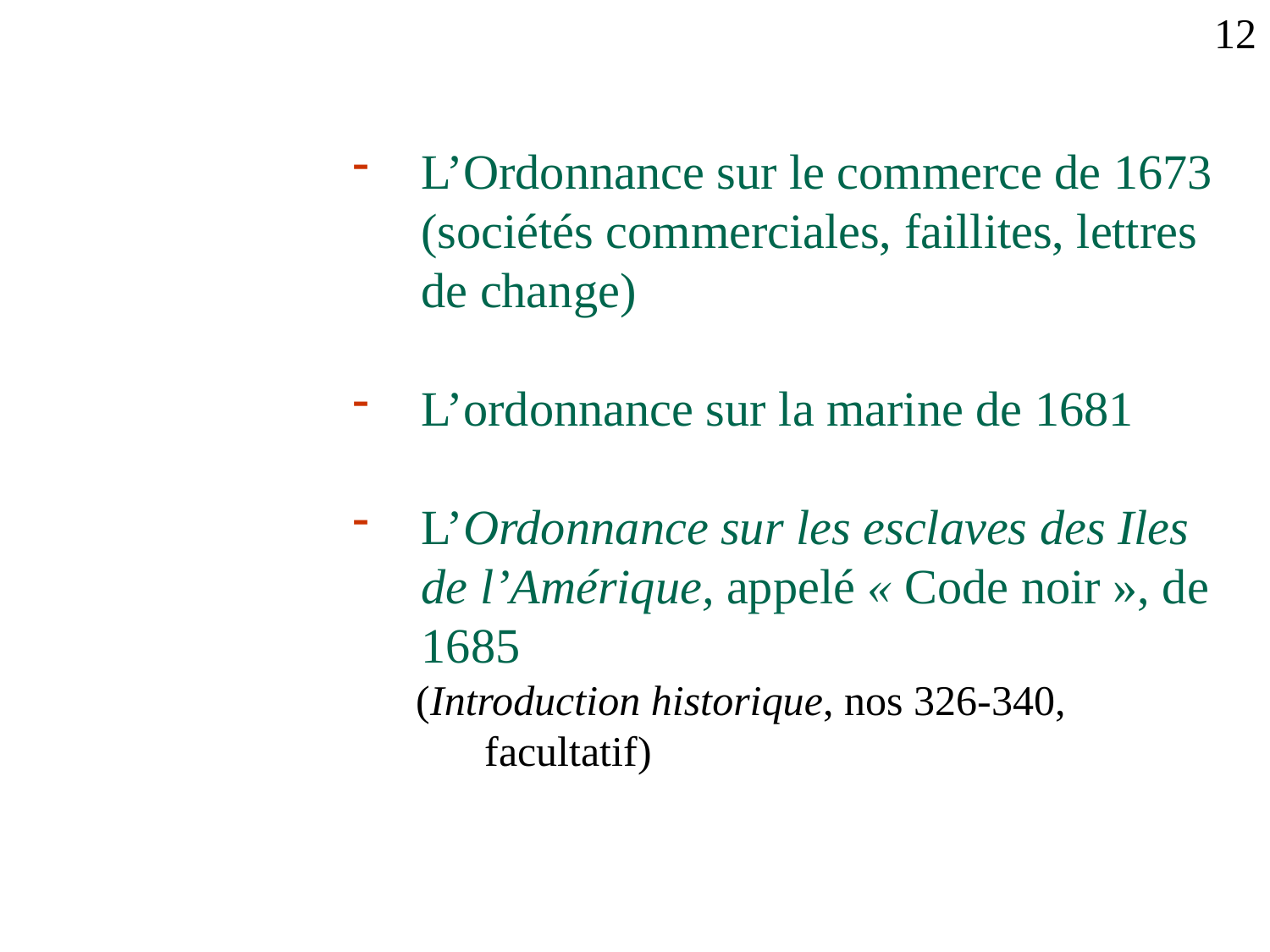

12

L’Ordonnance sur le commerce de 1673 (sociétés commerciales, faillites, lettres de change)

L’ordonnance sur la marine de 1681

L’Ordonnance sur les esclaves des Iles de l’Amérique, appelé « Code noir », de 1685
(Introduction historique, nos 326-340, facultatif)